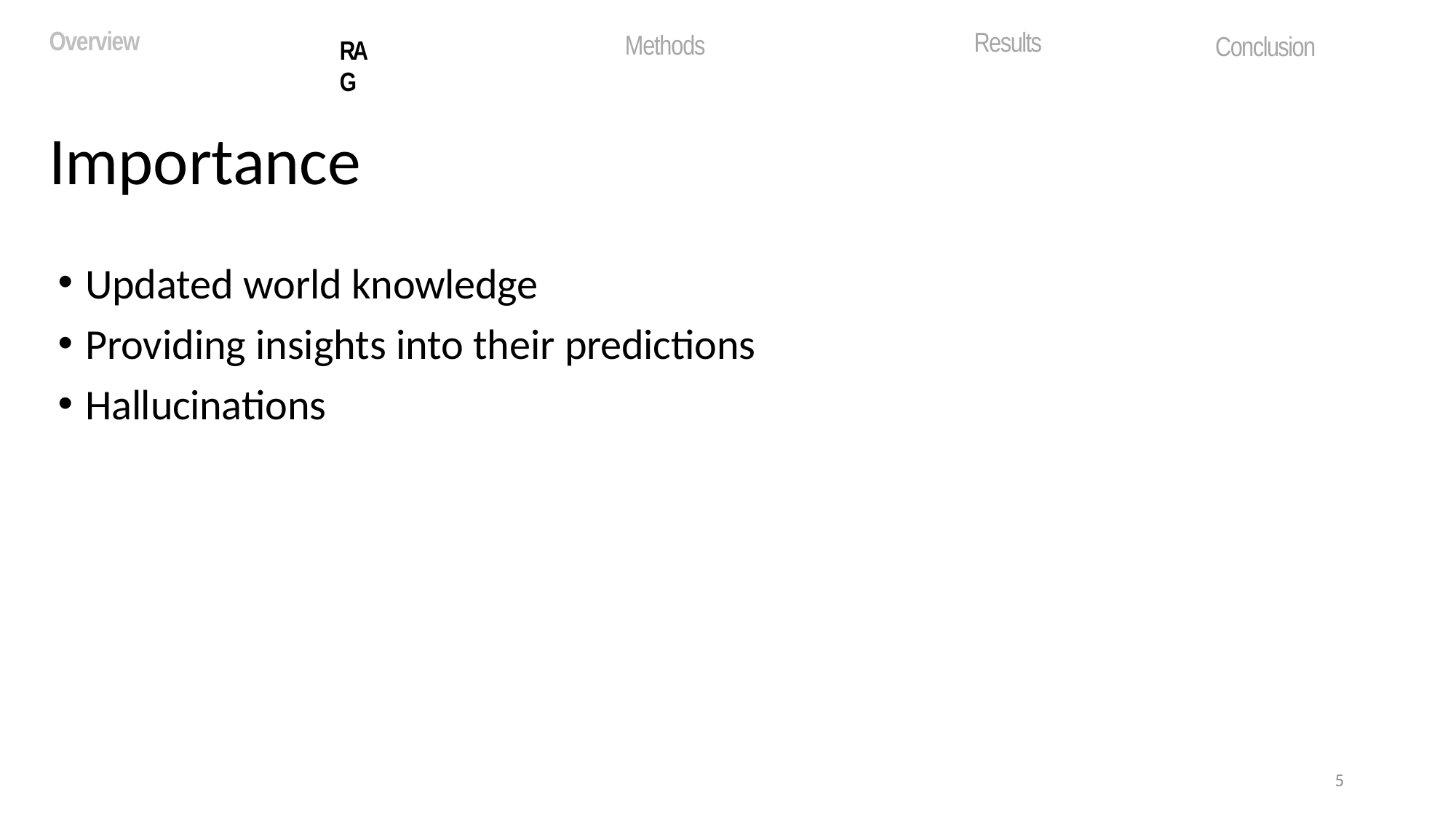

Overview
Results
Methods
Conclusion
RAG
Importance
Updated world knowledge
Providing insights into their predictions
Hallucinations
5